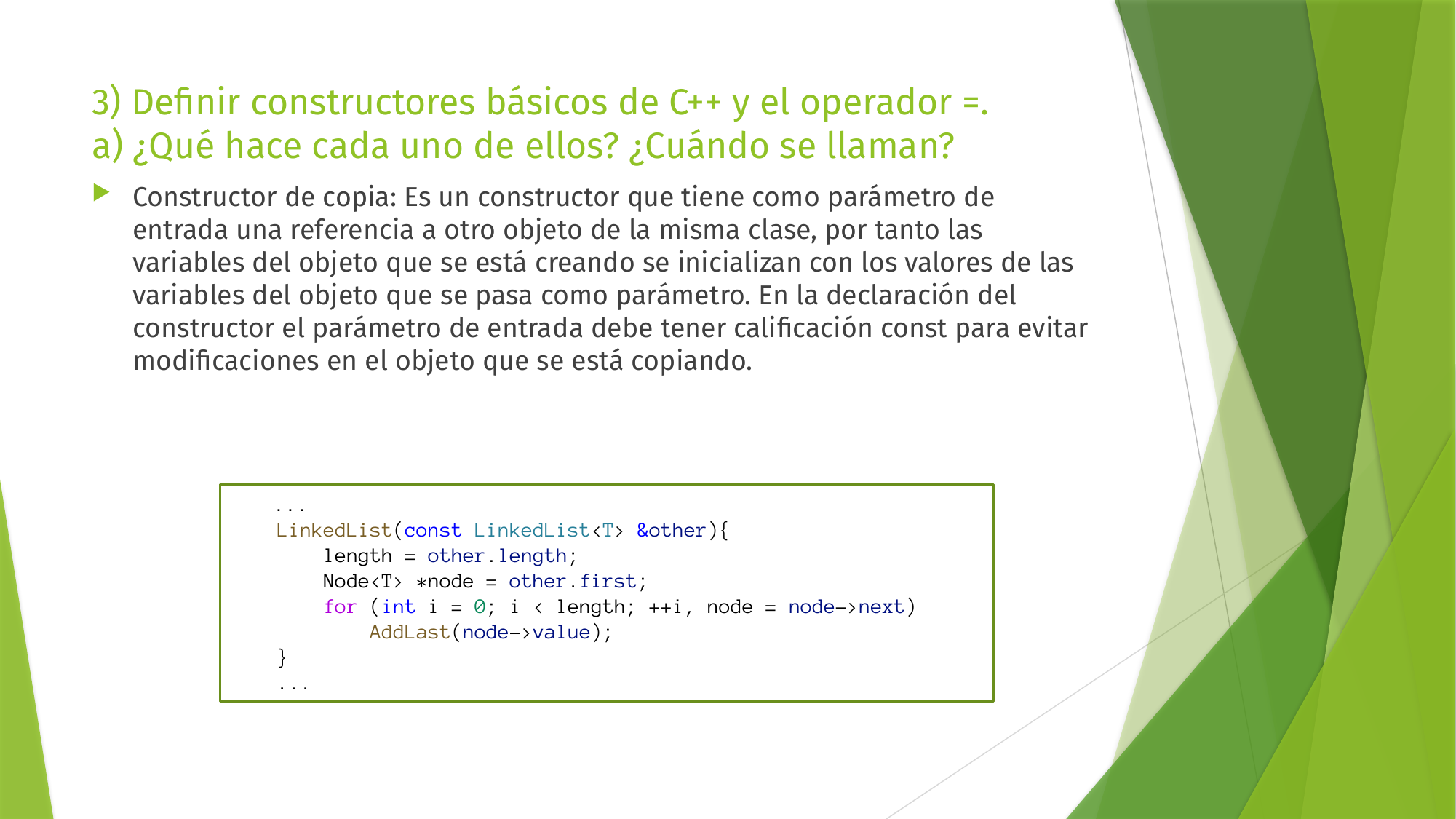

# 3) Deﬁnir constructores básicos de C++ y el operador =. a) ¿Qué hace cada uno de ellos? ¿Cuándo se llaman?
Constructor de copia: Es un constructor que tiene como parámetro de entrada una referencia a otro objeto de la misma clase, por tanto las variables del objeto que se está creando se inicializan con los valores de las variables del objeto que se pasa como parámetro. En la declaración del constructor el parámetro de entrada debe tener calificación const para evitar modificaciones en el objeto que se está copiando.

    ...
    LinkedList(const LinkedList<T> &other){
        length = other.length;
        Node<T> *node = other.first;
        for (int i = 0; i < length; ++i, node = node->next)
            AddLast(node->value);
    }
    ...